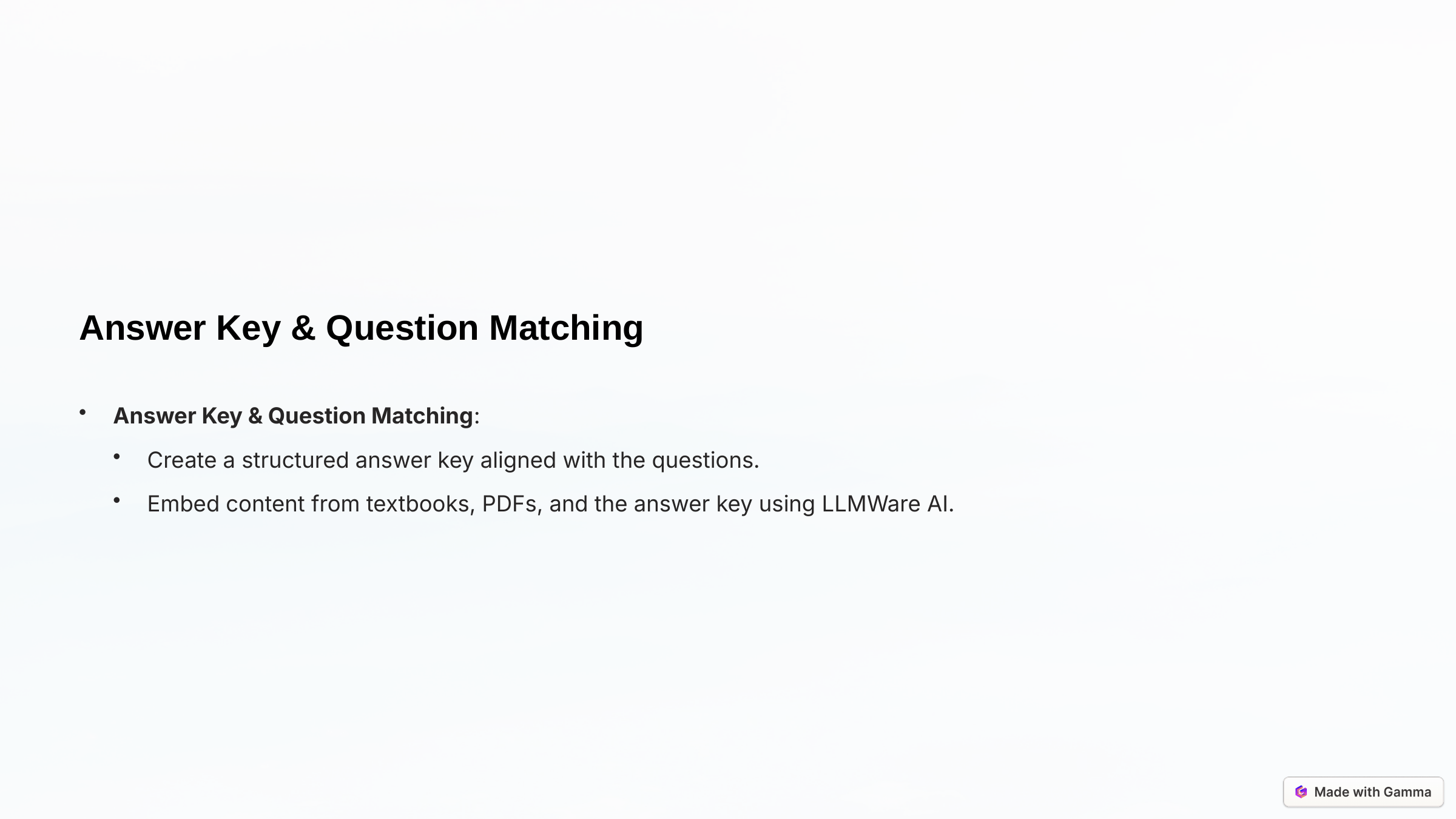

Answer Key & Question Matching
Answer Key & Question Matching:
Create a structured answer key aligned with the questions.
Embed content from textbooks, PDFs, and the answer key using LLMWare AI.